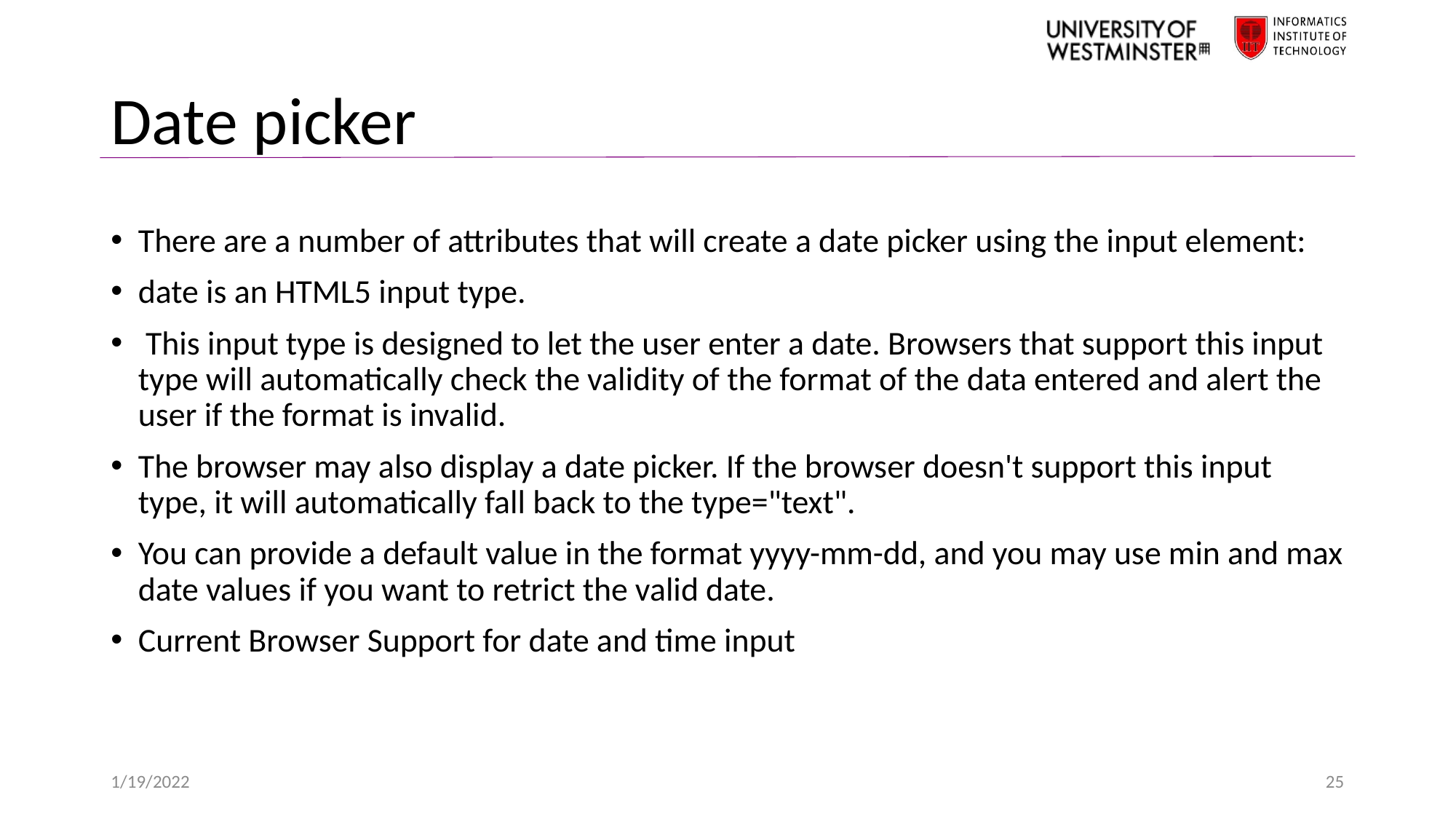

# Date picker
There are a number of attributes that will create a date picker using the input element:
date is an HTML5 input type.
 This input type is designed to let the user enter a date. Browsers that support this input type will automatically check the validity of the format of the data entered and alert the user if the format is invalid.
The browser may also display a date picker. If the browser doesn't support this input type, it will automatically fall back to the type="text".
You can provide a default value in the format yyyy-mm-dd, and you may use min and max date values if you want to retrict the valid date.
Current Browser Support for date and time input
1/19/2022
25